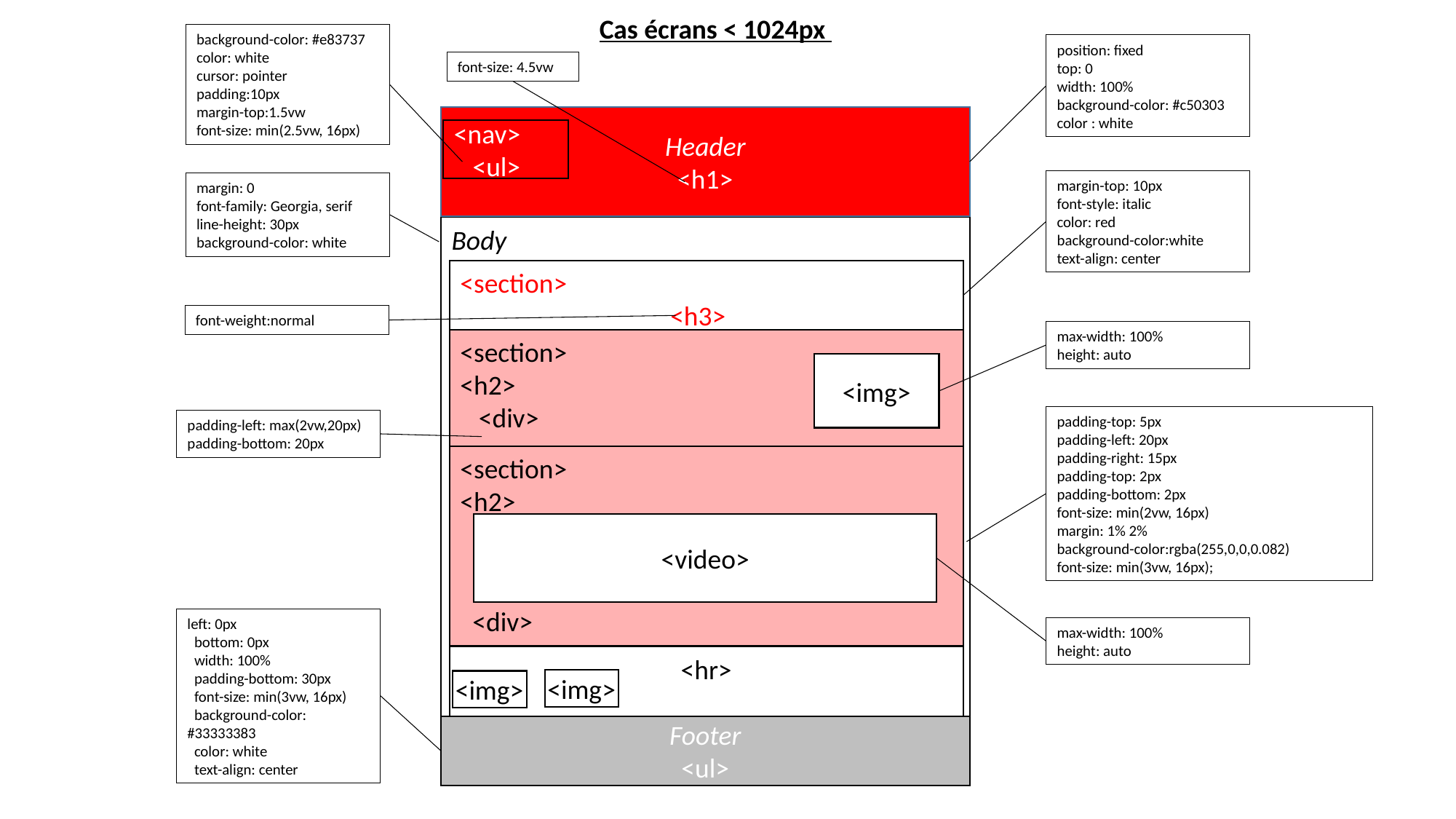

Cas écrans < 1024px
background-color: #e83737
color: white
cursor: pointer
padding:10px
margin-top:1.5vw
font-size: min(2.5vw, 16px)
position: fixed
top: 0
width: 100%
background-color: #c50303
color : white
font-size: 4.5vw
Header
<h1>
<nav>
   <ul>
margin-top: 10px
font-style: italic
color: red
background-color:white
text-align: center
margin: 0
font-family: Georgia, serif
line-height: 30px
background-color: white
Body
<section>
   <h3>
font-weight:normal
max-width: 100%
height: auto
<section>
<h2>
   <div>
<img>
padding-top: 5px
padding-left: 20px
padding-right: 15px
padding-top: 2px
padding-bottom: 2px
font-size: min(2vw, 16px)
margin: 1% 2%
background-color:rgba(255,0,0,0.082)
font-size: min(3vw, 16px);
padding-left: max(2vw,20px)
padding-bottom: 20px
<section>
<h2>

  <div>

<video>
left: 0px
  bottom: 0px
  width: 100%
  padding-bottom: 30px
  font-size: min(3vw, 16px)
  background-color: #33333383
  color: white
  text-align: center
max-width: 100%
height: auto
<hr>
<img>
<img>
Footer
<ul>